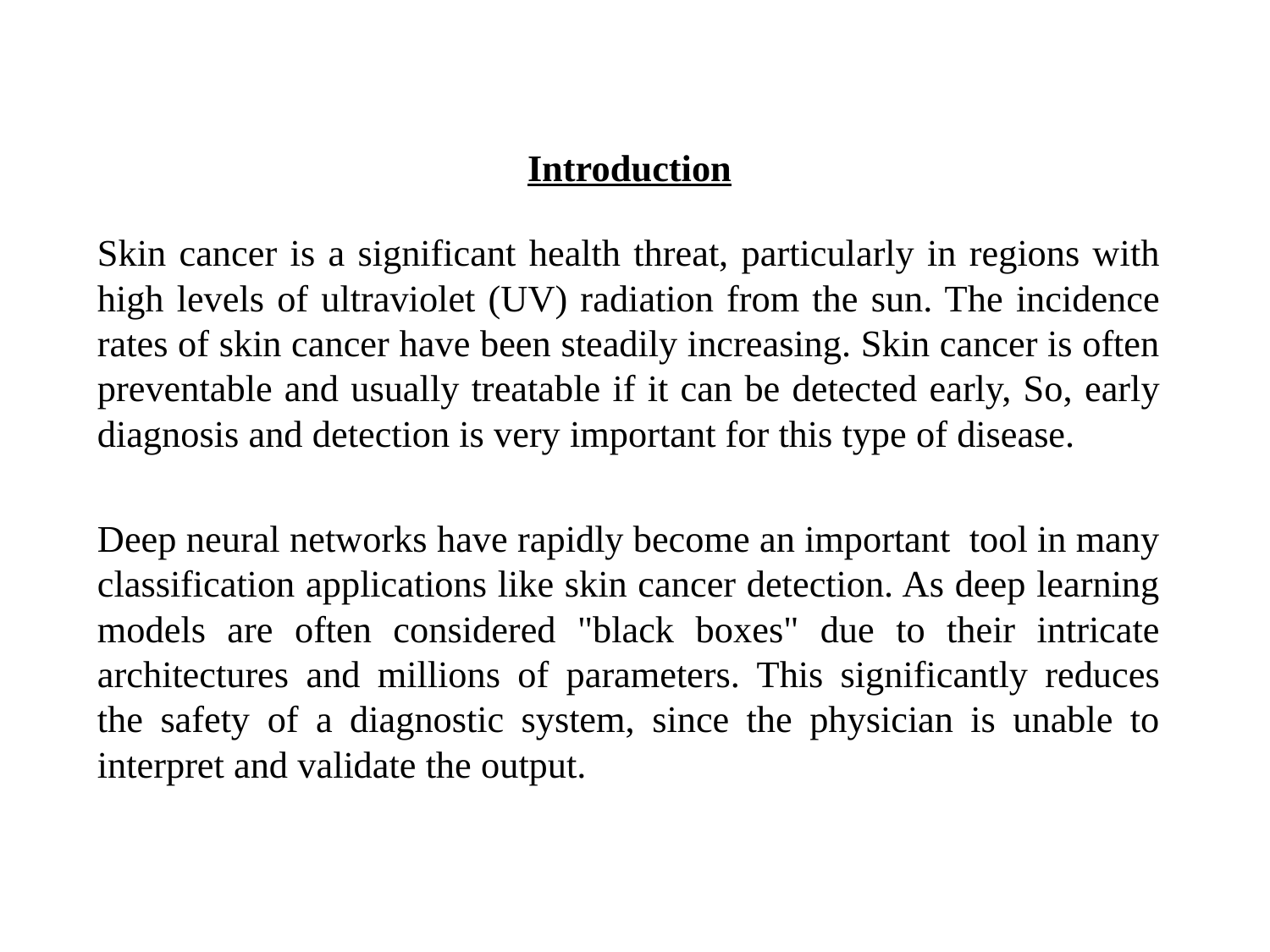

Introduction

Skin cancer is a significant health threat, particularly in regions with high levels of ultraviolet (UV) radiation from the sun. The incidence rates of skin cancer have been steadily increasing. Skin cancer is often preventable and usually treatable if it can be detected early, So, early diagnosis and detection is very important for this type of disease.

Deep neural networks have rapidly become an important  tool in many classification applications like skin cancer detection. As deep learning models are often considered "black boxes" due to their intricate architectures and millions of parameters. This significantly reduces the safety of a diagnostic system, since the physician is unable to interpret and validate the output.